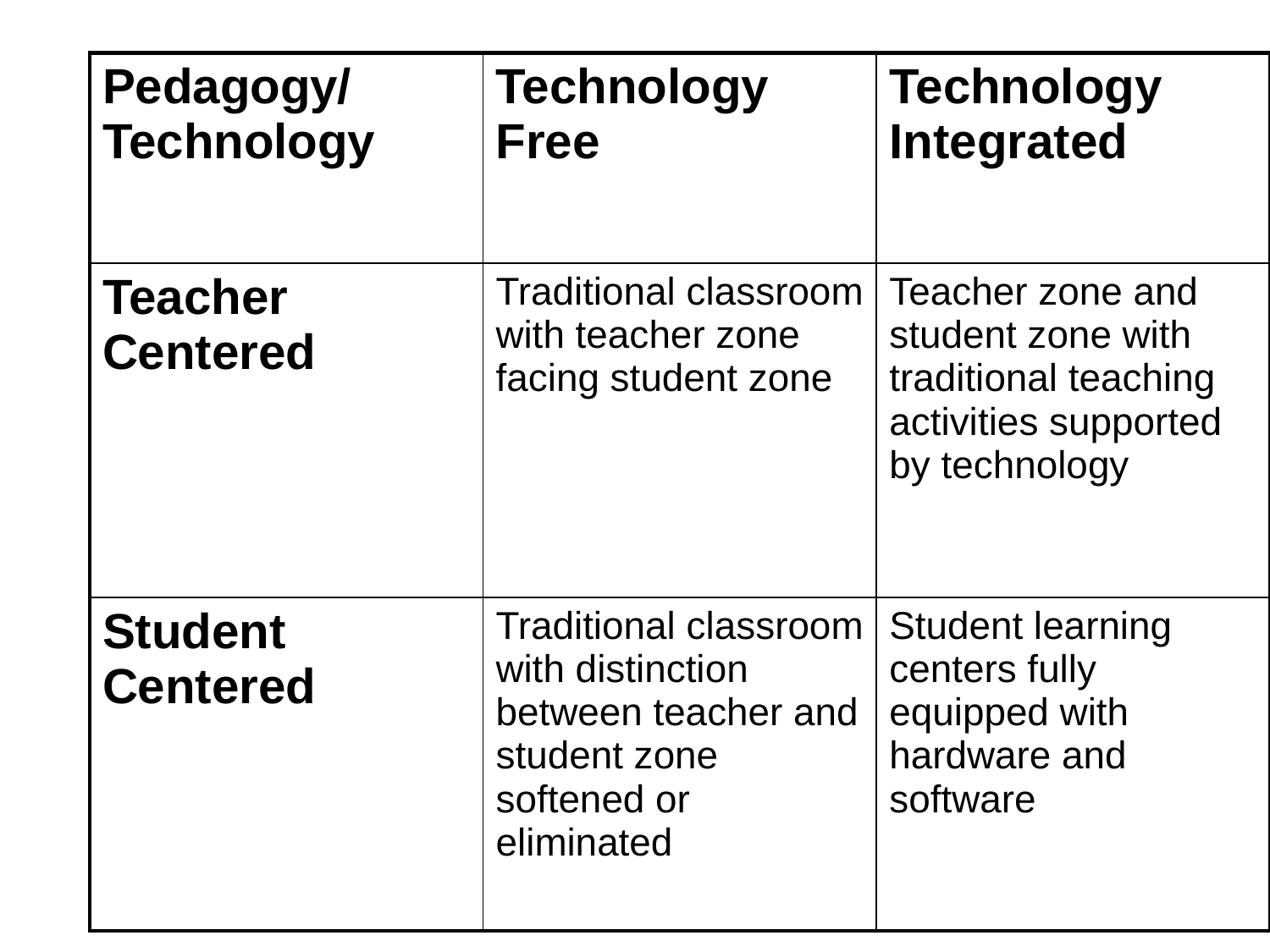

| Pedagogy/ Technology | Technology Free | Technology Integrated |
| --- | --- | --- |
| Teacher Centered | Traditional classroom with teacher zone facing student zone | Teacher zone and student zone with traditional teaching activities supported by technology |
| Student Centered | Traditional classroom with distinction between teacher and student zone softened or eliminated | Student learning centers fully equipped with hardware and software |